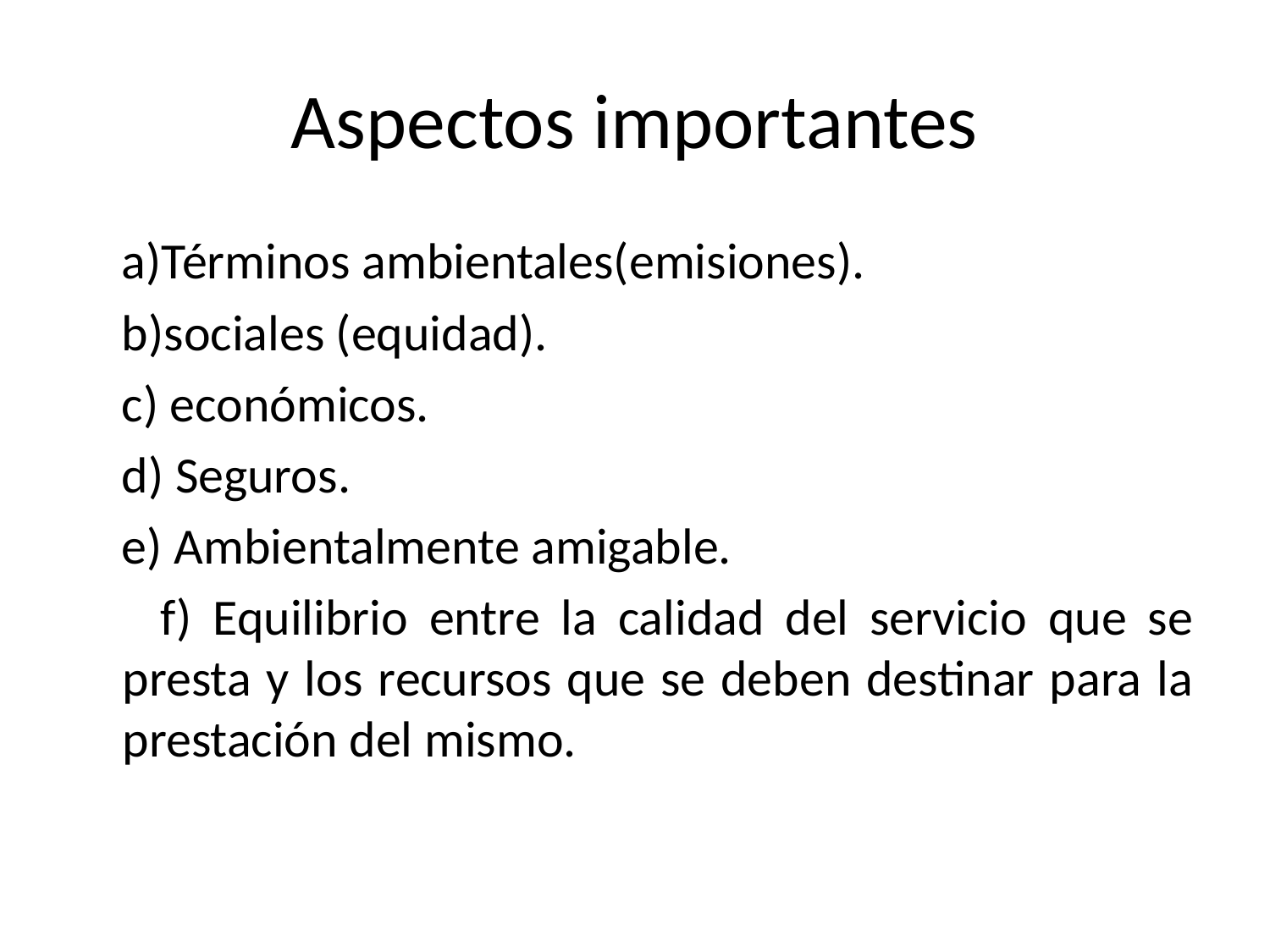

# Aspectos importantes
    a)Términos ambientales(emisiones).
    b)sociales (equidad).
    c) económicos.
    d) Seguros.
    e) Ambientalmente amigable.
    f) Equilibrio entre la calidad del servicio que se presta y los recursos que se deben destinar para la prestación del mismo.